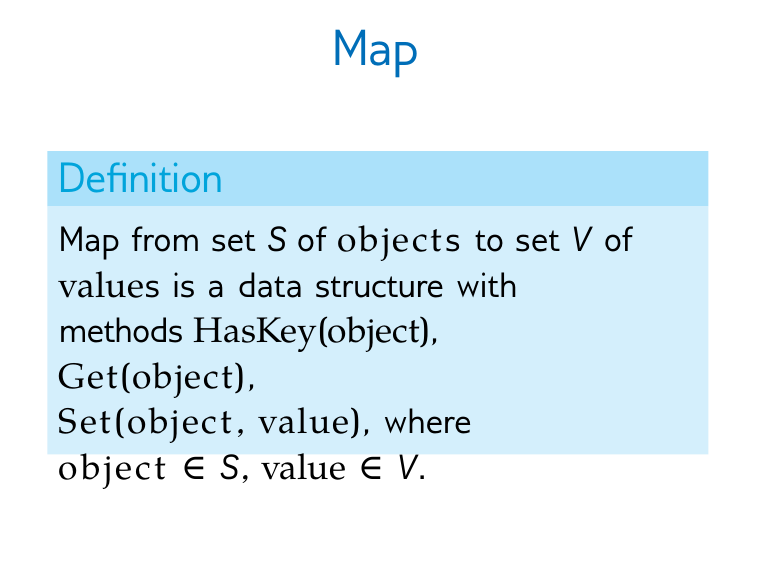

Map
# Definition

Map from set S of objects to set V of values is a data structure with methods HasKey(object),  Get(object),
Set(object, value), where
object ∈ S, value ∈ V.